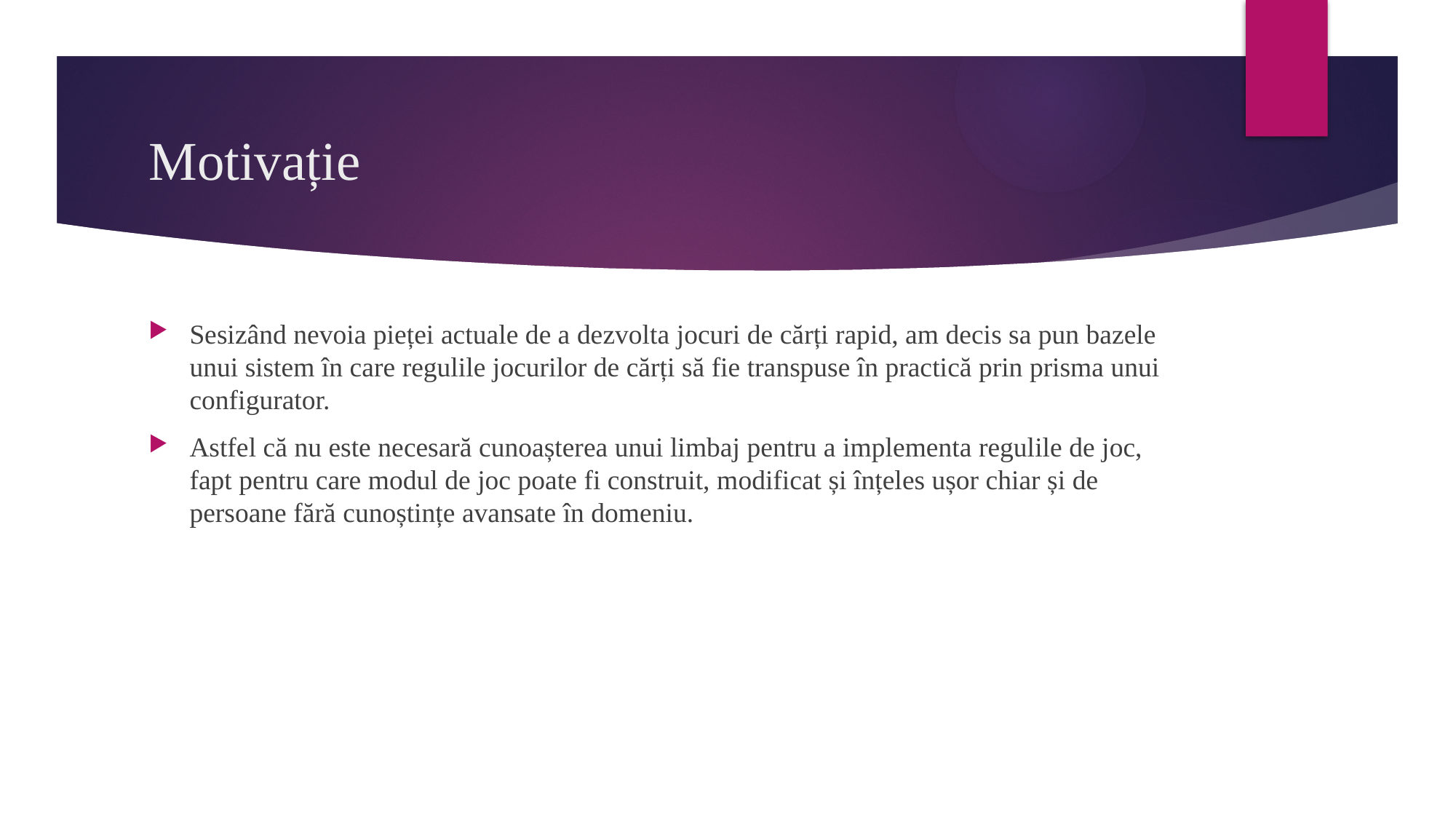

# Motivație
Sesizând nevoia pieței actuale de a dezvolta jocuri de cărți rapid, am decis sa pun bazele unui sistem în care regulile jocurilor de cărți să fie transpuse în practică prin prisma unui configurator.
Astfel că nu este necesară cunoașterea unui limbaj pentru a implementa regulile de joc, fapt pentru care modul de joc poate fi construit, modificat și înțeles ușor chiar și de persoane fără cunoștințe avansate în domeniu.